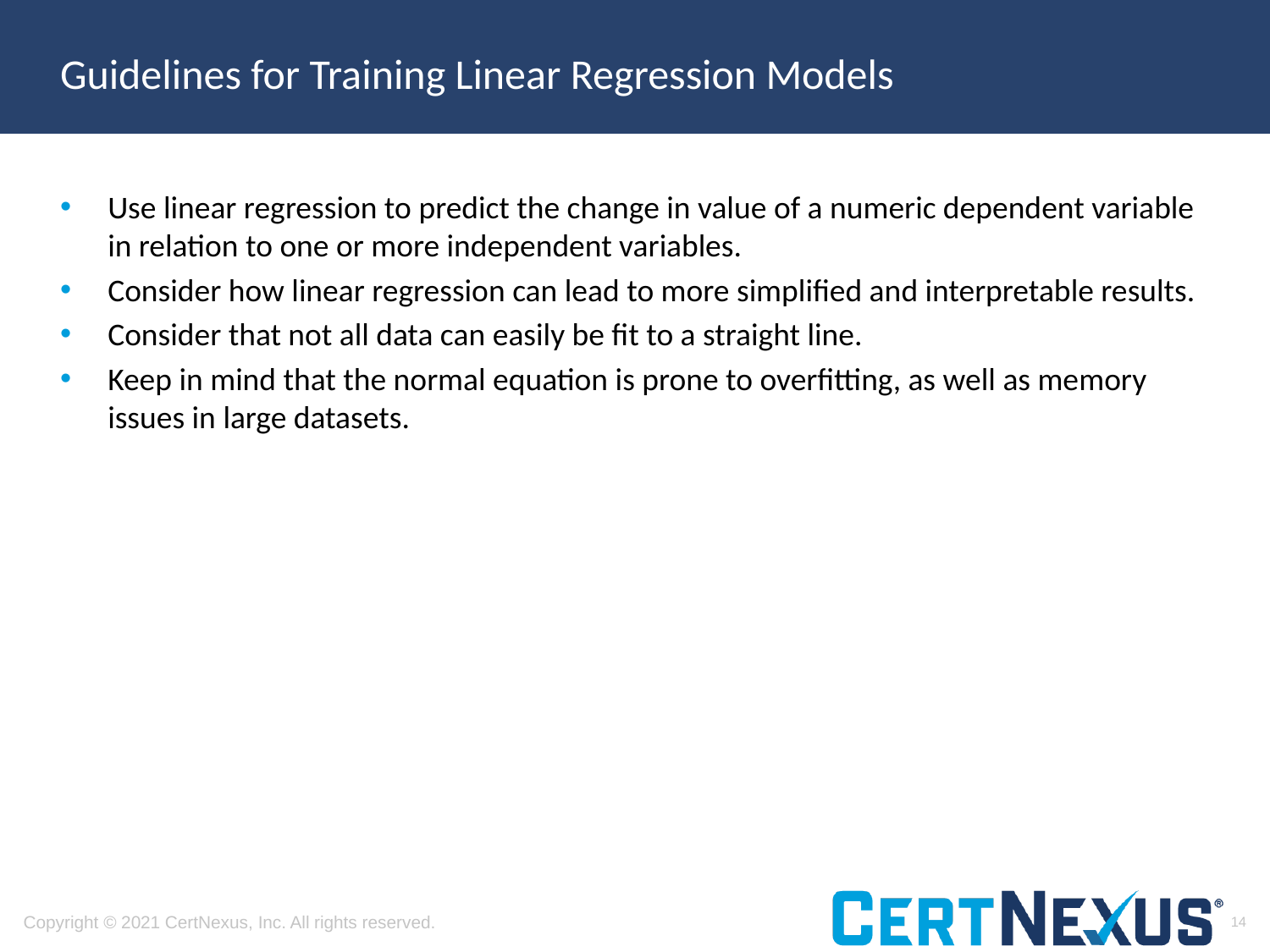

# Guidelines for Training Linear Regression Models
Use linear regression to predict the change in value of a numeric dependent variable in relation to one or more independent variables.
Consider how linear regression can lead to more simplified and interpretable results.
Consider that not all data can easily be fit to a straight line.
Keep in mind that the normal equation is prone to overfitting, as well as memory issues in large datasets.
14